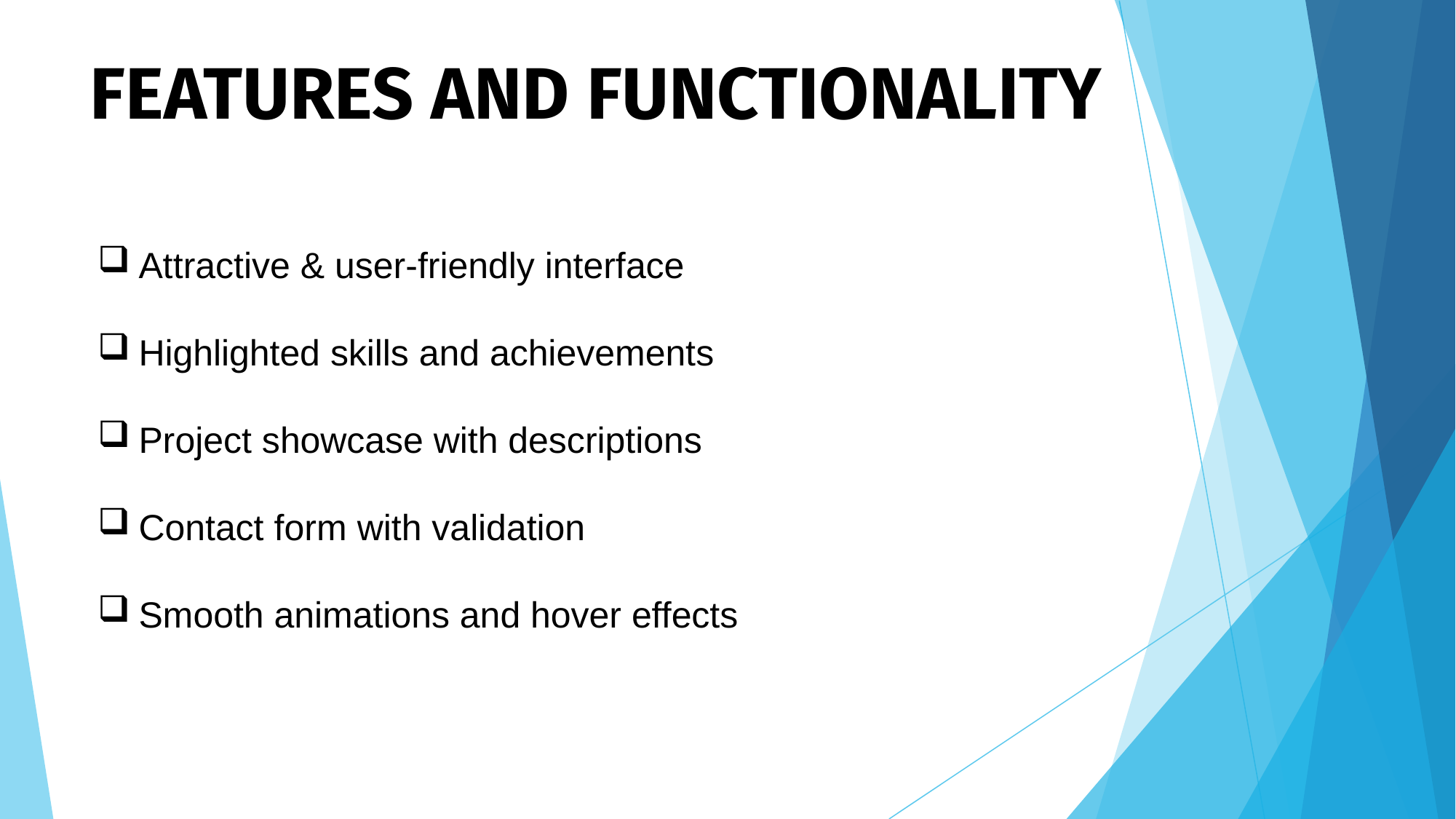

# FEATURES AND FUNCTIONALITY
Attractive & user-friendly interface

Highlighted skills and achievements

Project showcase with descriptions

Contact form with validation

Smooth animations and hover effects